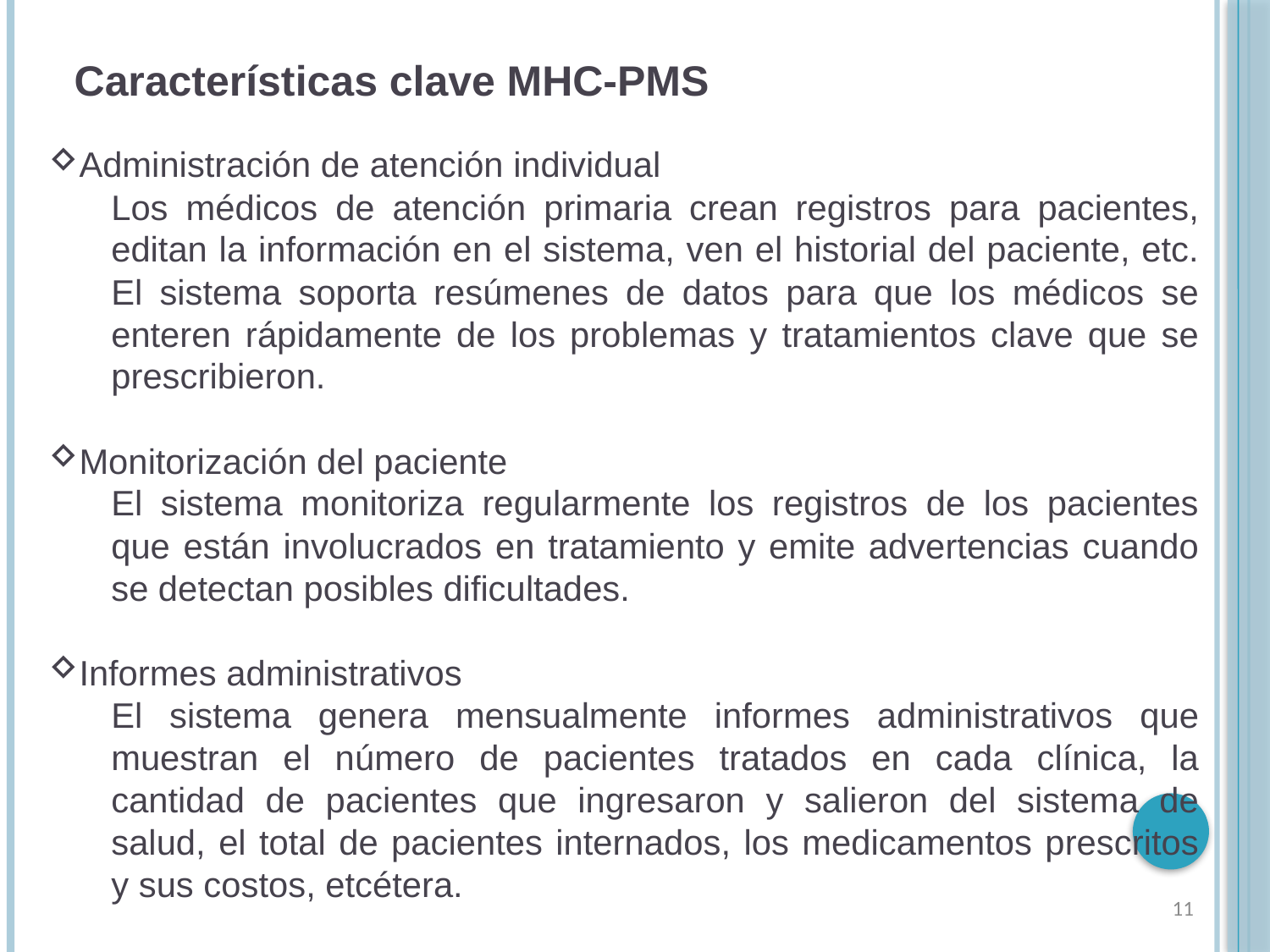

Características clave MHC-PMS
Administración de atención individual
Los médicos de atención primaria crean registros para pacientes, editan la información en el sistema, ven el historial del paciente, etc. El sistema soporta resúmenes de datos para que los médicos se enteren rápidamente de los problemas y tratamientos clave que se prescribieron.

Monitorización del paciente
El sistema monitoriza regularmente los registros de los pacientes que están involucrados en tratamiento y emite advertencias cuando se detectan posibles dificultades.

Informes administrativos
El sistema genera mensualmente informes administrativos que muestran el número de pacientes tratados en cada clínica, la cantidad de pacientes que ingresaron y salieron del sistema de salud, el total de pacientes internados, los medicamentos prescritos y sus costos, etcétera.
11